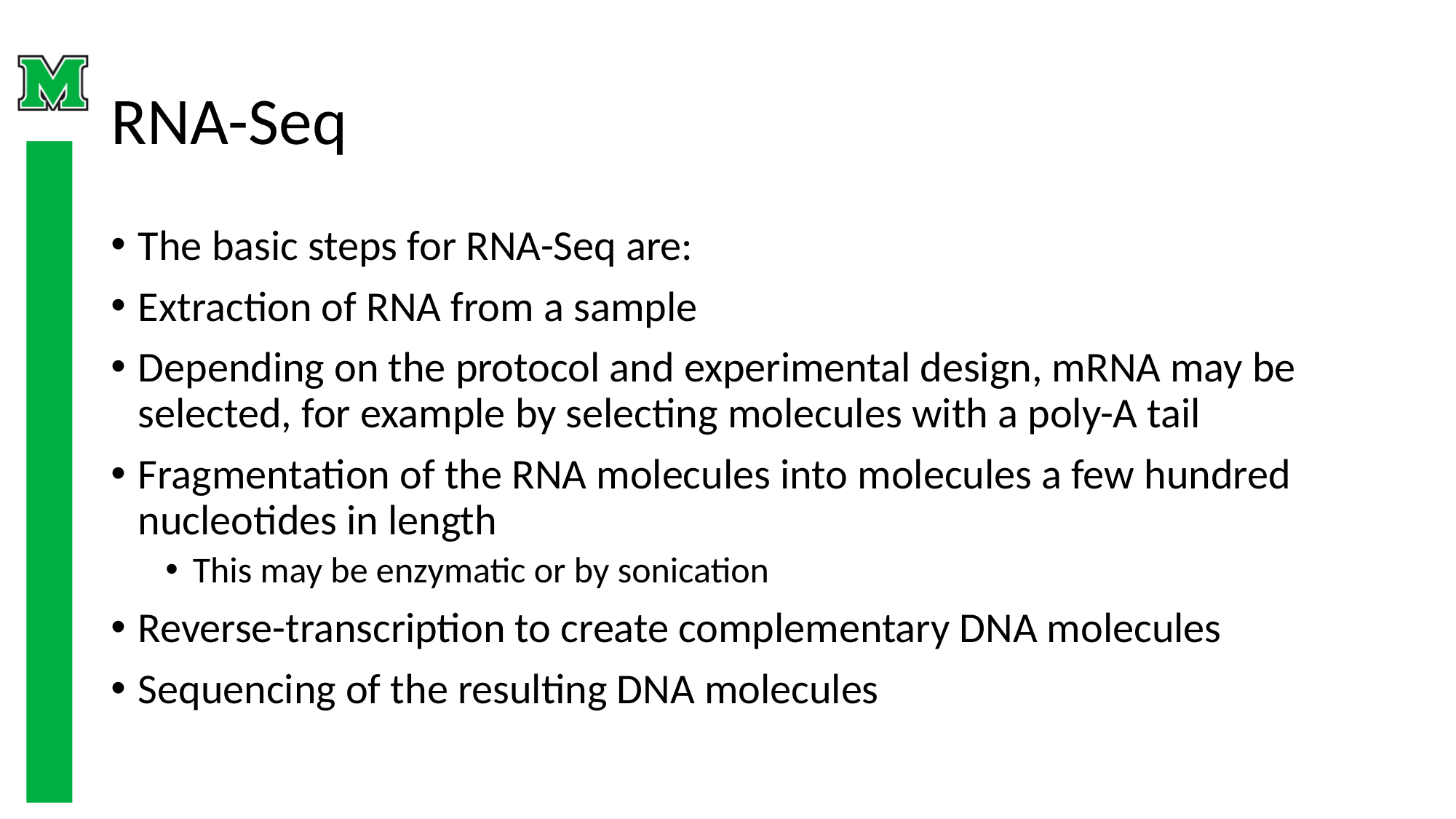

# RNA-Seq
The basic steps for RNA-Seq are:
Extraction of RNA from a sample
Depending on the protocol and experimental design, mRNA may be selected, for example by selecting molecules with a poly-A tail
Fragmentation of the RNA molecules into molecules a few hundred nucleotides in length
This may be enzymatic or by sonication
Reverse-transcription to create complementary DNA molecules
Sequencing of the resulting DNA molecules